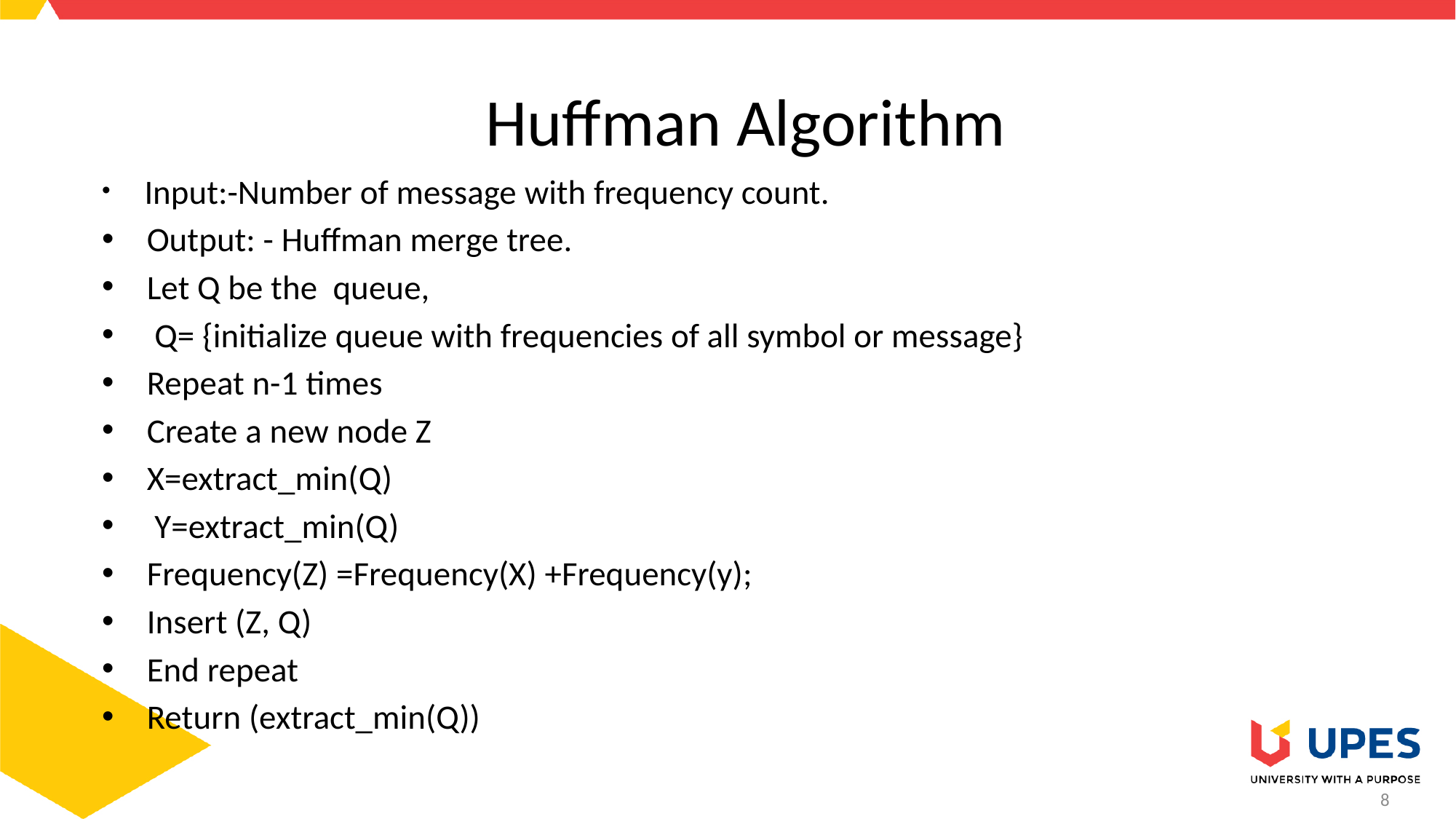

# Huffman Algorithm
 Input:-Number of message with frequency count.
 Output: - Huffman merge tree.
 Let Q be the  queue,
  Q= {initialize queue with frequencies of all symbol or message}
 Repeat n-1 times
 Create a new node Z
 X=extract_min(Q)
  Y=extract_min(Q)
 Frequency(Z) =Frequency(X) +Frequency(y);
 Insert (Z, Q)
 End repeat
 Return (extract_min(Q))